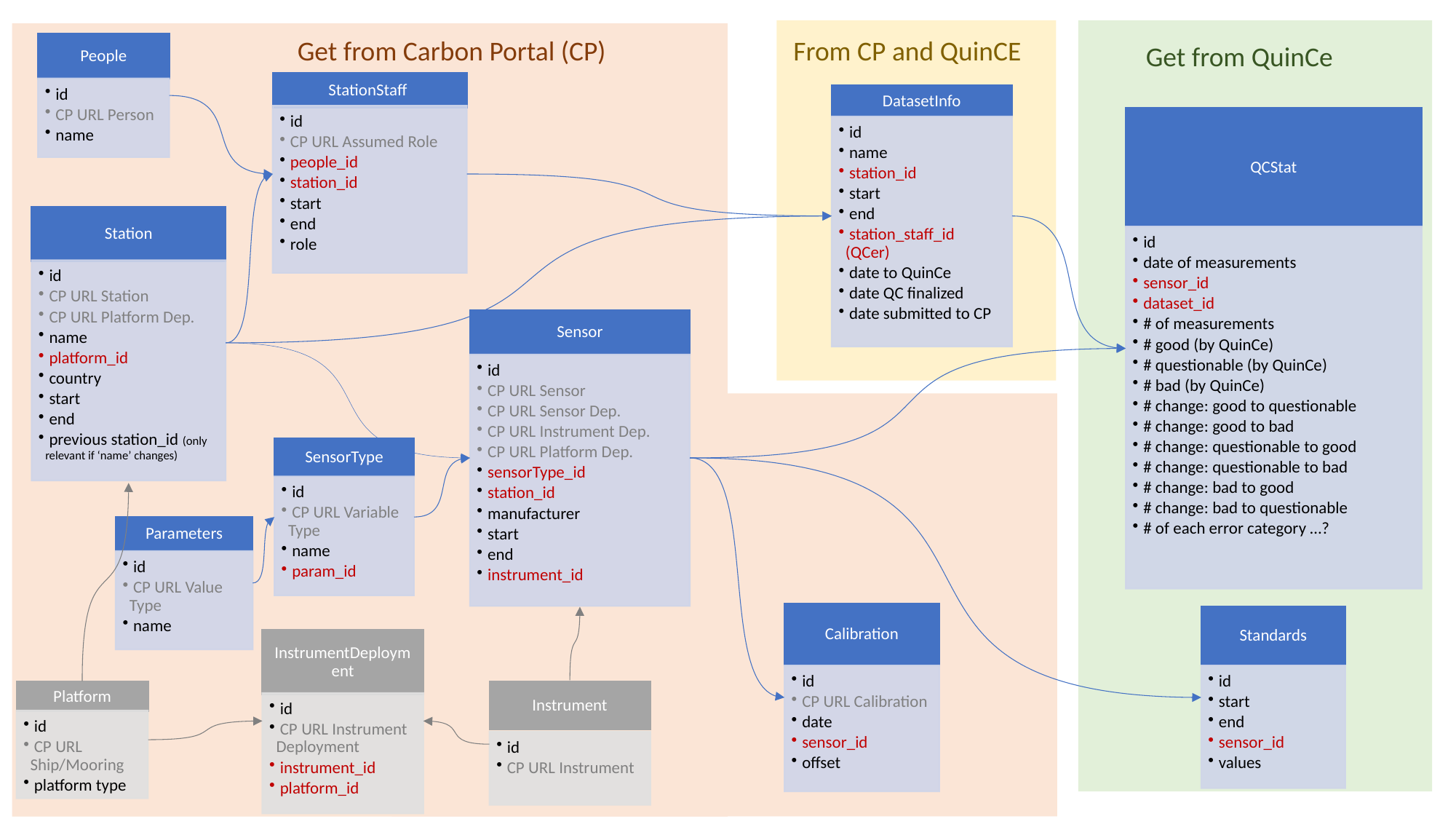

Get from Carbon Portal (CP)
From CP and QuinCE
People
 id
 CP URL Person
 name
Get from QuinCe
StationStaff
 id
 CP URL Assumed Role
 people_id
 station_id
 start
 end
 role
DatasetInfo
 id
 name
 station_id
 start
 end
 station_staff_id (QCer)
 date to QuinCe
 date QC finalized
 date submitted to CP
QCStat
 id
 date of measurements
 sensor_id
 dataset_id
 # of measurements
 # good (by QuinCe)
 # questionable (by QuinCe)
 # bad (by QuinCe)
 # change: good to questionable
 # change: good to bad
 # change: questionable to good
 # change: questionable to bad
 # change: bad to good
 # change: bad to questionable
 # of each error category …?

Station
 id
 CP URL Station
 CP URL Platform Dep.
 name
 platform_id
 country
 start
 end
 previous station_id (only relevant if ‘name’ changes)
Sensor
 id
 CP URL Sensor
 CP URL Sensor Dep.
 CP URL Instrument Dep.
 CP URL Platform Dep.
 sensorType_id
 station_id
 manufacturer
 start
 end
 instrument_id

SensorType
 id
 CP URL Variable Type
 name
 param_id
Parameters
 id
 CP URL Value Type
 name
Calibration
 id
 CP URL Calibration
 date
 sensor_id
 offset
Standards
 id
 start
 end
 sensor_id
 values
InstrumentDeployment
 id
 CP URL Instrument Deployment
 instrument_id
 platform_id
Instrument
 id
 CP URL Instrument
Platform
 id
 CP URL Ship/Mooring
 platform type